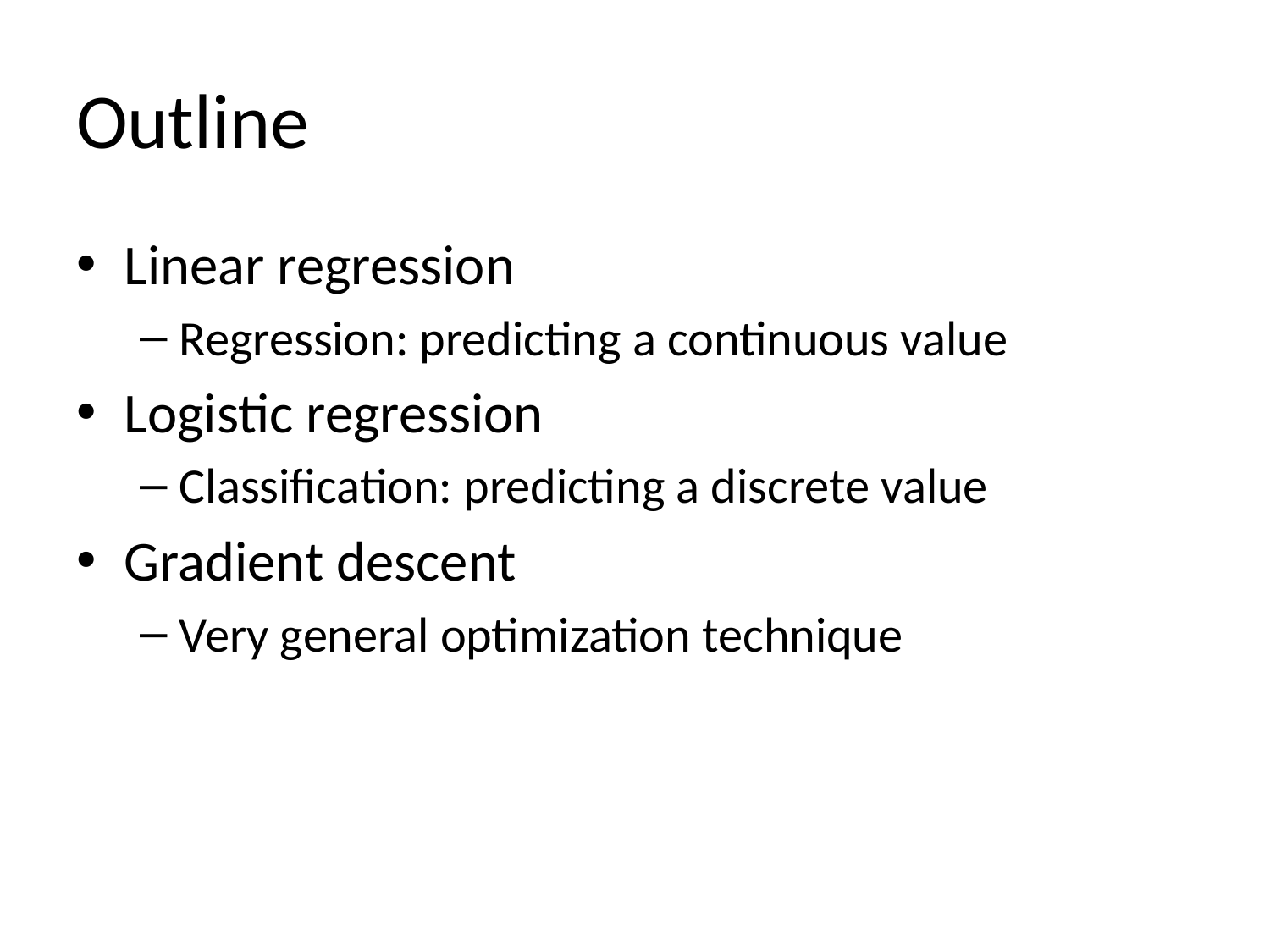

# Outline
Linear regression
Regression: predicting a continuous value
Logistic regression
Classification: predicting a discrete value
Gradient descent
Very general optimization technique